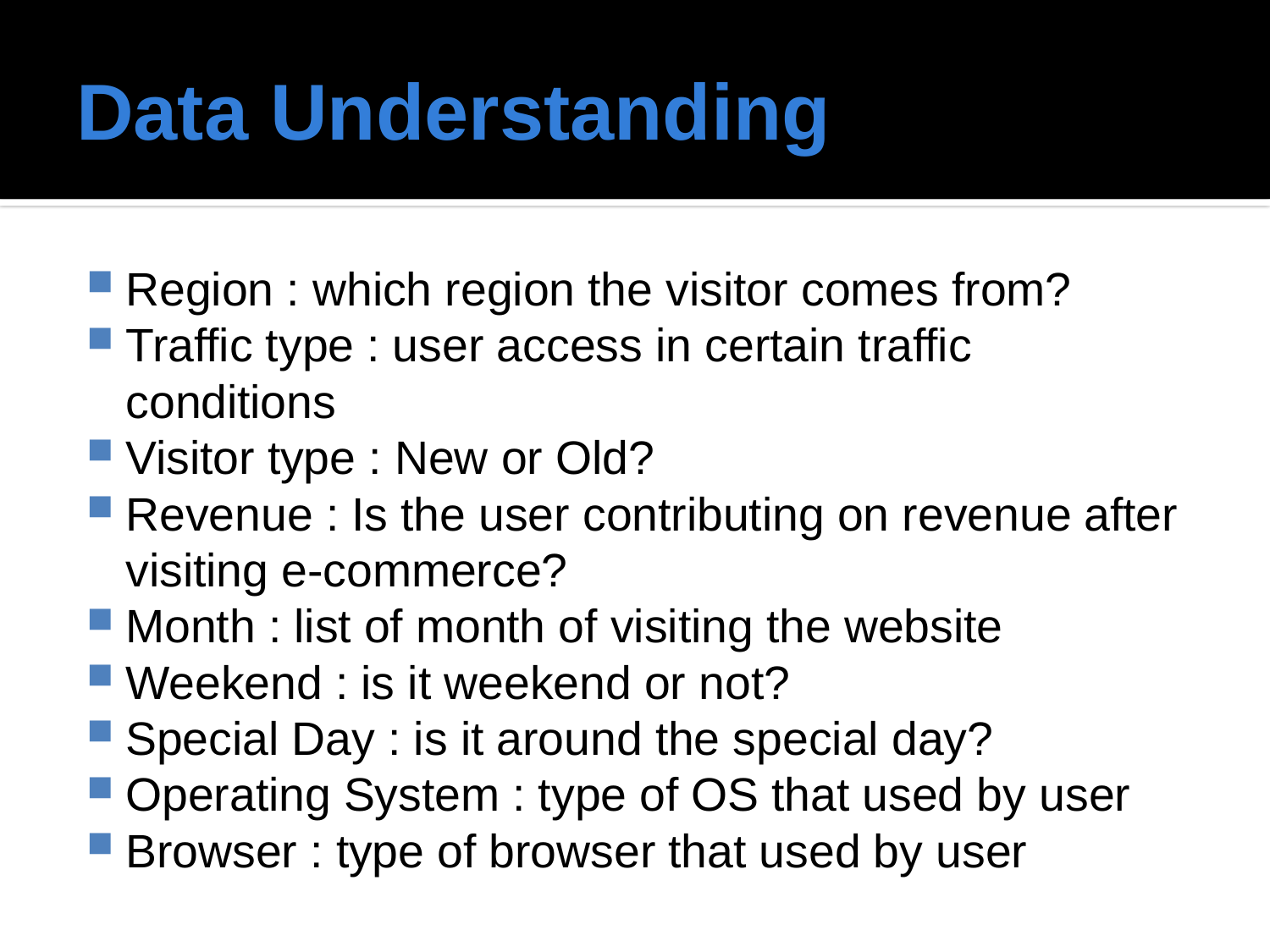

# Data Understanding
Region : which region the visitor comes from?
Traffic type : user access in certain traffic conditions
Visitor type : New or Old?
Revenue : Is the user contributing on revenue after visiting e-commerce?
Month : list of month of visiting the website
Weekend : is it weekend or not?
Special Day : is it around the special day?
Operating System : type of OS that used by user
Browser : type of browser that used by user